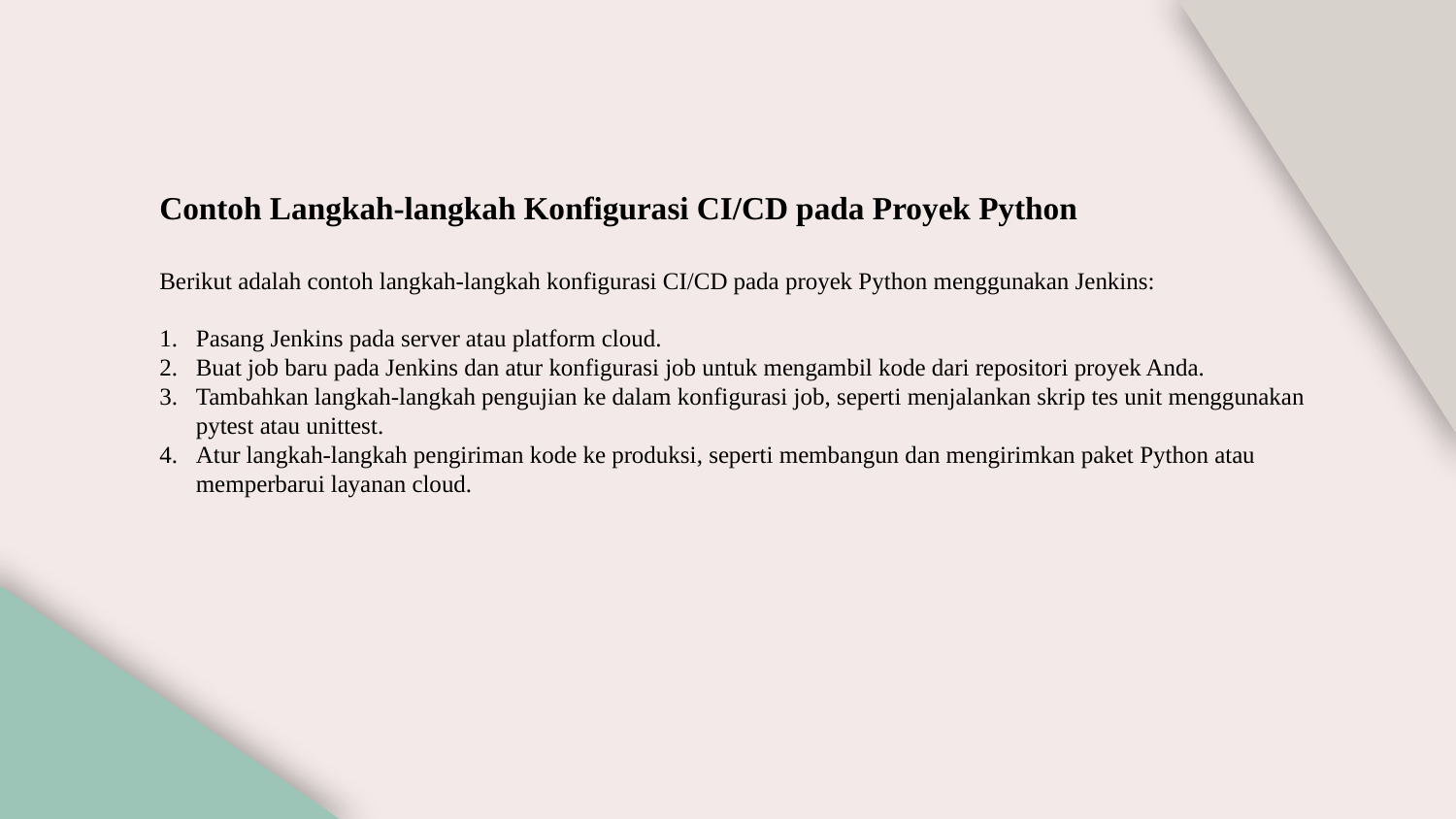

Contoh Langkah-langkah Konfigurasi CI/CD pada Proyek Python

Berikut adalah contoh langkah-langkah konfigurasi CI/CD pada proyek Python menggunakan Jenkins:

Pasang Jenkins pada server atau platform cloud.
Buat job baru pada Jenkins dan atur konfigurasi job untuk mengambil kode dari repositori proyek Anda.
Tambahkan langkah-langkah pengujian ke dalam konfigurasi job, seperti menjalankan skrip tes unit menggunakan pytest atau unittest.
Atur langkah-langkah pengiriman kode ke produksi, seperti membangun dan mengirimkan paket Python atau memperbarui layanan cloud.